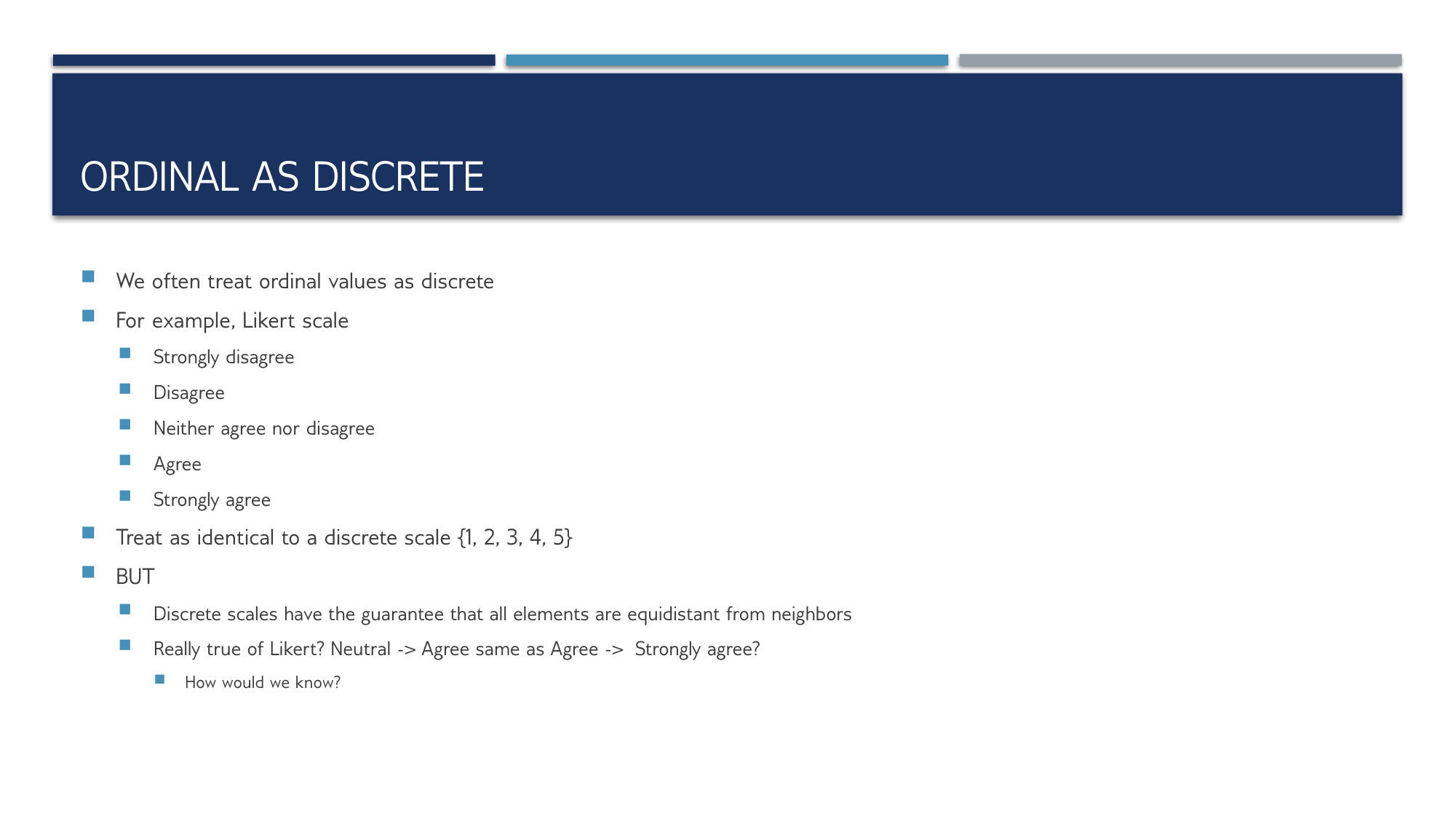

# Ordinal as Discrete
We often treat ordinal values as discrete
For example, Likert scale
Strongly disagree
Disagree
Neither agree nor disagree
Agree
Strongly agree
Treat as identical to a discrete scale {1, 2, 3, 4, 5}
BUT
Discrete scales have the guarantee that all elements are equidistant from neighbors
Really true of Likert? Neutral -> Agree same as Agree ->  Strongly agree?
How would we know?